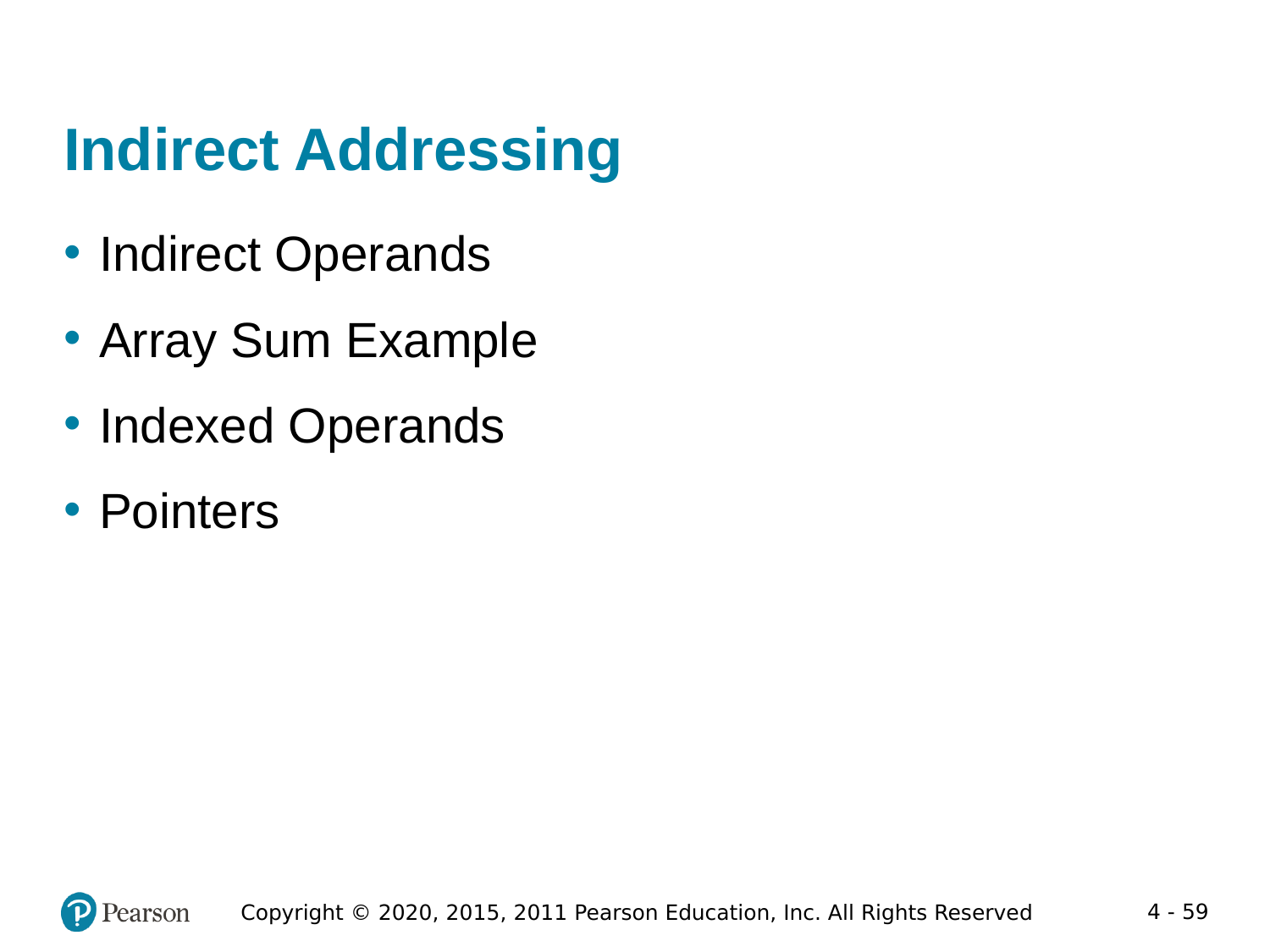

# Indirect Addressing
Indirect Operands
Array Sum Example
Indexed Operands
Pointers